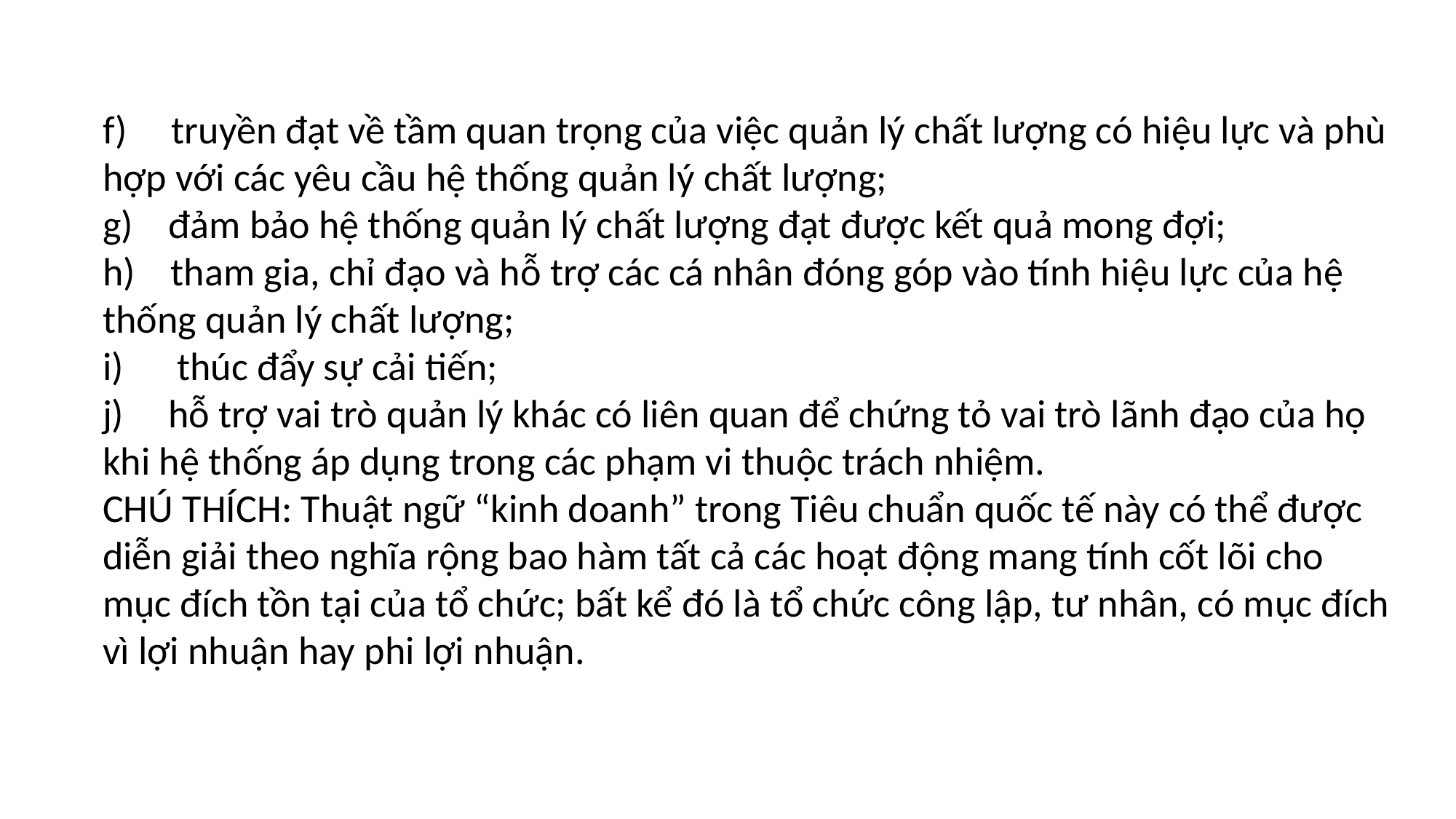

f)     truyền đạt về tầm quan trọng của việc quản lý chất lượng có hiệu lực và phù hợp với các yêu cầu hệ thống quản lý chất lượng;
g)    đảm bảo hệ thống quản lý chất lượng đạt được kết quả mong đợi;
h)    tham gia, chỉ đạo và hỗ trợ các cá nhân đóng góp vào tính hiệu lực của hệ thống quản lý chất lượng;
i)      thúc đẩy sự cải tiến;
j)     hỗ trợ vai trò quản lý khác có liên quan để chứng tỏ vai trò lãnh đạo của họ khi hệ thống áp dụng trong các phạm vi thuộc trách nhiệm.
CHÚ THÍCH: Thuật ngữ “kinh doanh” trong Tiêu chuẩn quốc tế này có thể được diễn giải theo nghĩa rộng bao hàm tất cả các hoạt động mang tính cốt lõi cho mục đích tồn tại của tổ chức; bất kể đó là tổ chức công lập, tư nhân, có mục đích vì lợi nhuận hay phi lợi nhuận.